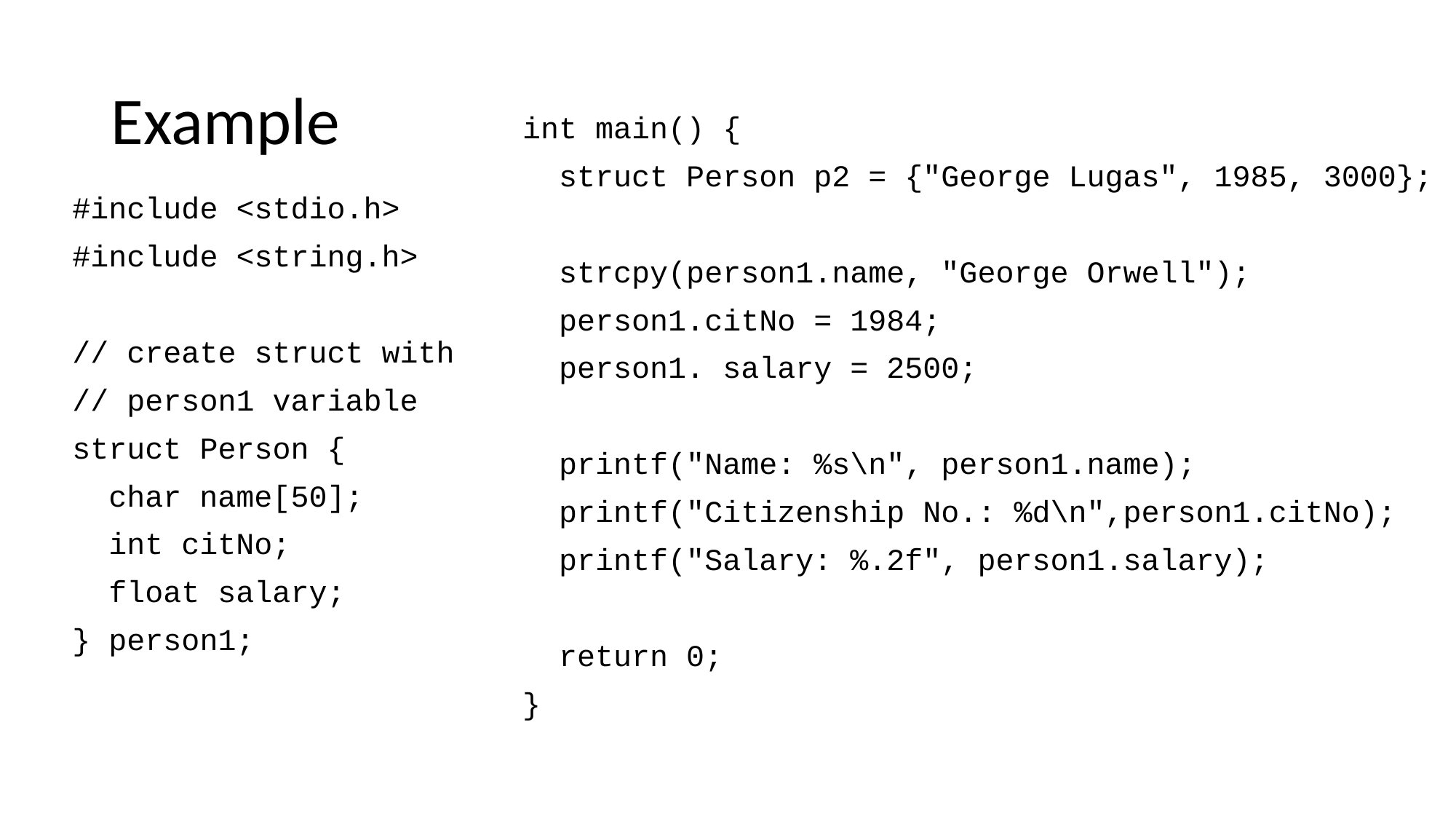

# Example
int main() {
  struct Person p2 = {"George Lugas", 1985, 3000};

  strcpy(person1.name, "George Orwell");
  person1.citNo = 1984;
  person1. salary = 2500;

  printf("Name: %s\n", person1.name);
  printf("Citizenship No.: %d\n",person1.citNo);
  printf("Salary: %.2f", person1.salary);

  return 0;
}
#include <stdio.h>
#include <string.h>

// create struct with
// person1 variable
struct Person {
  char name[50];
  int citNo;
  float salary;
} person1;